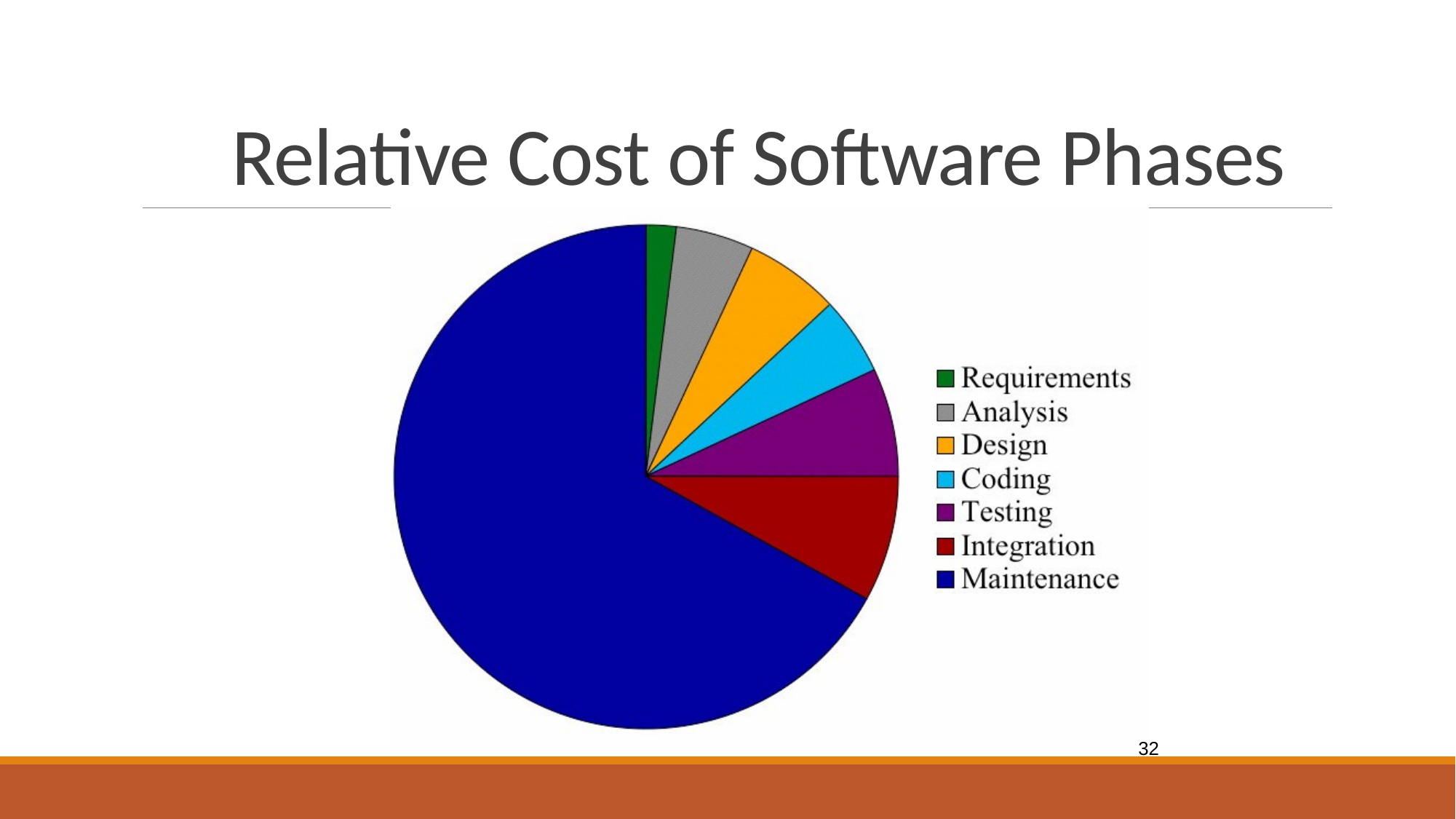

# Relative Cost of Software Phases

32